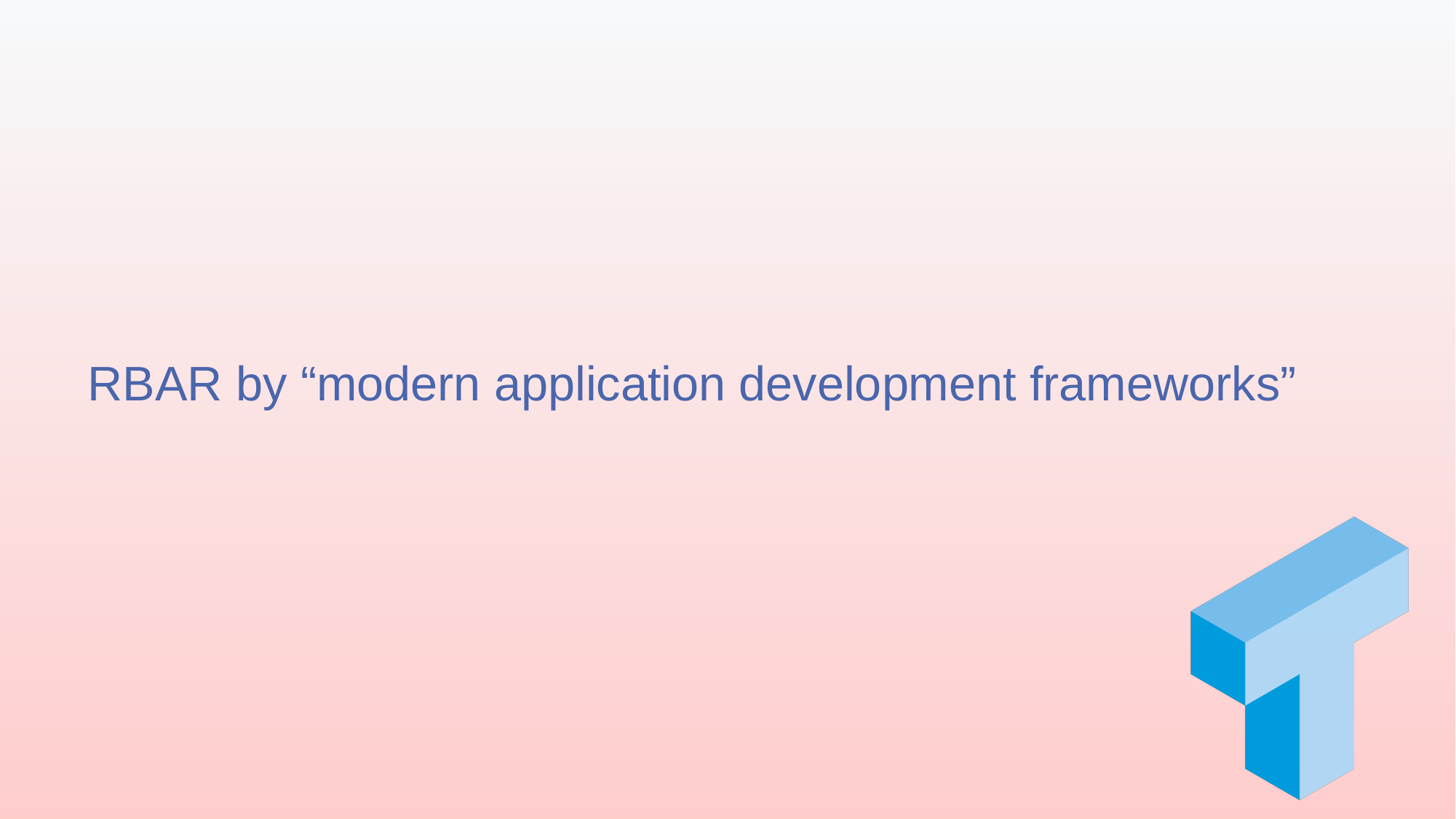

# RBAR by “modern application development frameworks”